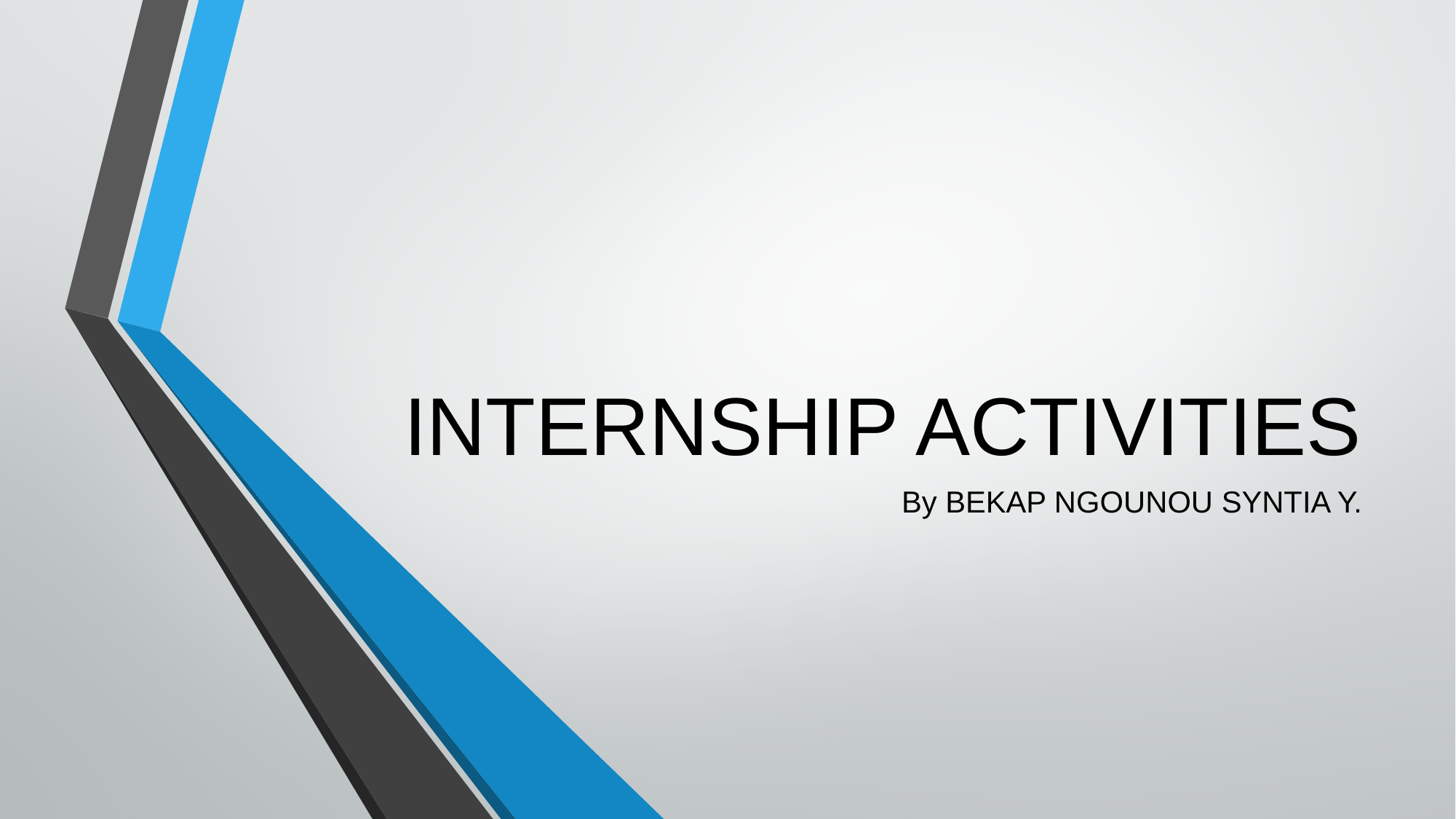

# INTERNSHIP ACTIVITIES
By BEKAP NGOUNOU SYNTIA Y.